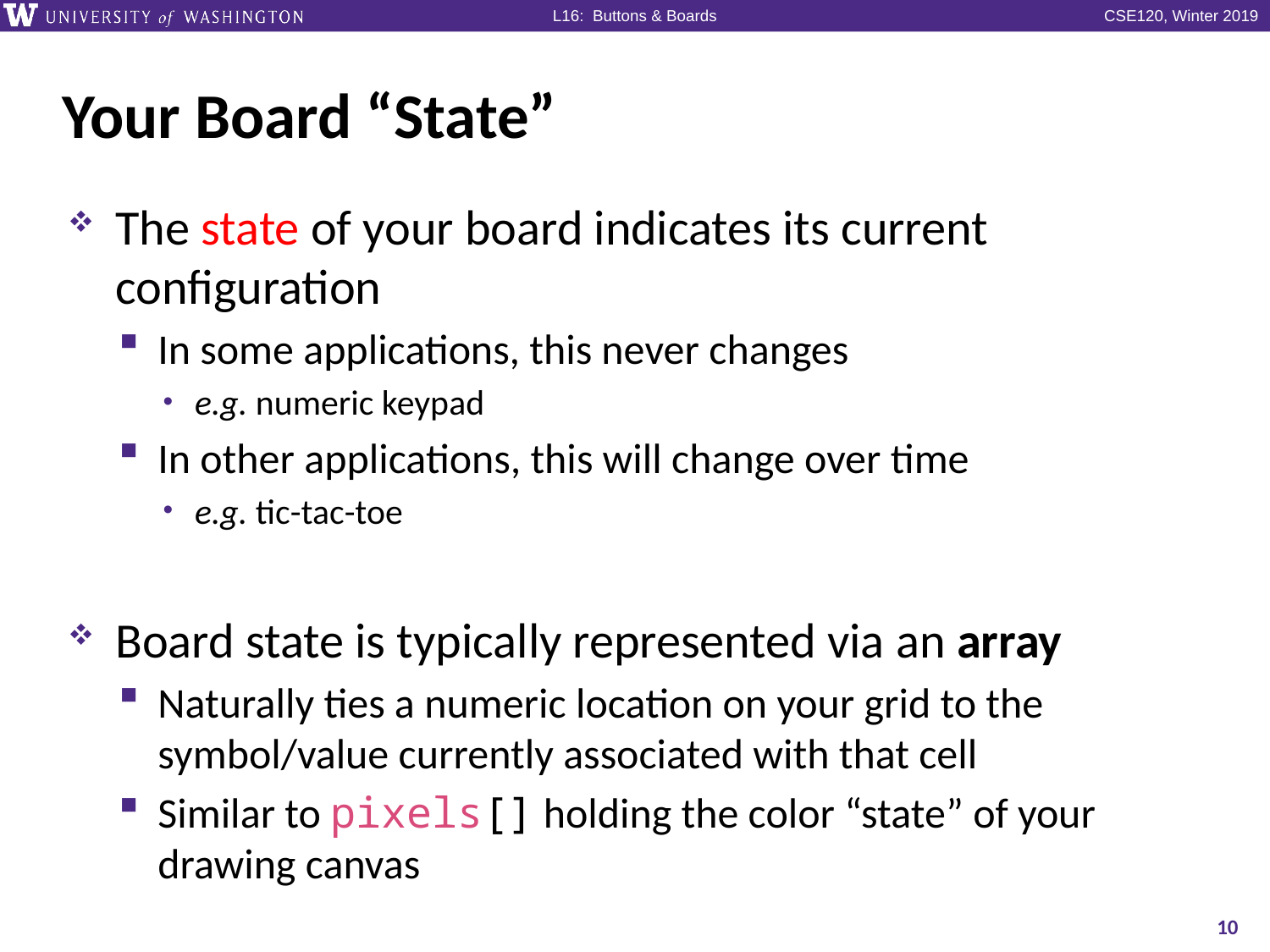

# Your Board “State”
The state of your board indicates its current configuration
In some applications, this never changes
e.g. numeric keypad
In other applications, this will change over time
e.g. tic-tac-toe

Board state is typically represented via an array
Naturally ties a numeric location on your grid to the symbol/value currently associated with that cell
Similar to pixels[] holding the color “state” of your drawing canvas
10